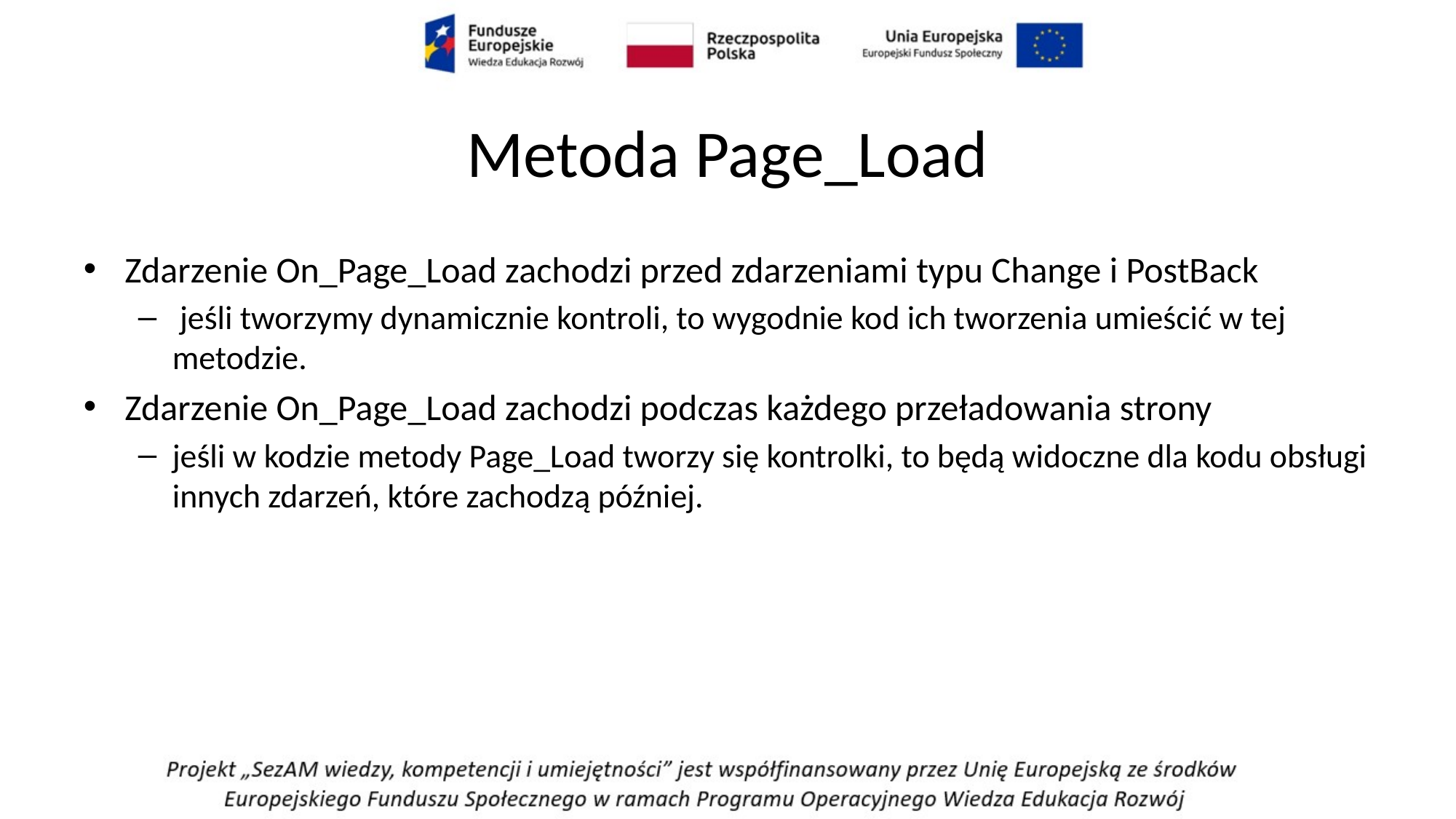

# Metoda Page_Load
Zdarzenie On_Page_Load zachodzi przed zdarzeniami typu Change i PostBack
 jeśli tworzymy dynamicznie kontroli, to wygodnie kod ich tworzenia umieścić w tej metodzie.
Zdarzenie On_Page_Load zachodzi podczas każdego przeładowania strony
jeśli w kodzie metody Page_Load tworzy się kontrolki, to będą widoczne dla kodu obsługi innych zdarzeń, które zachodzą później.